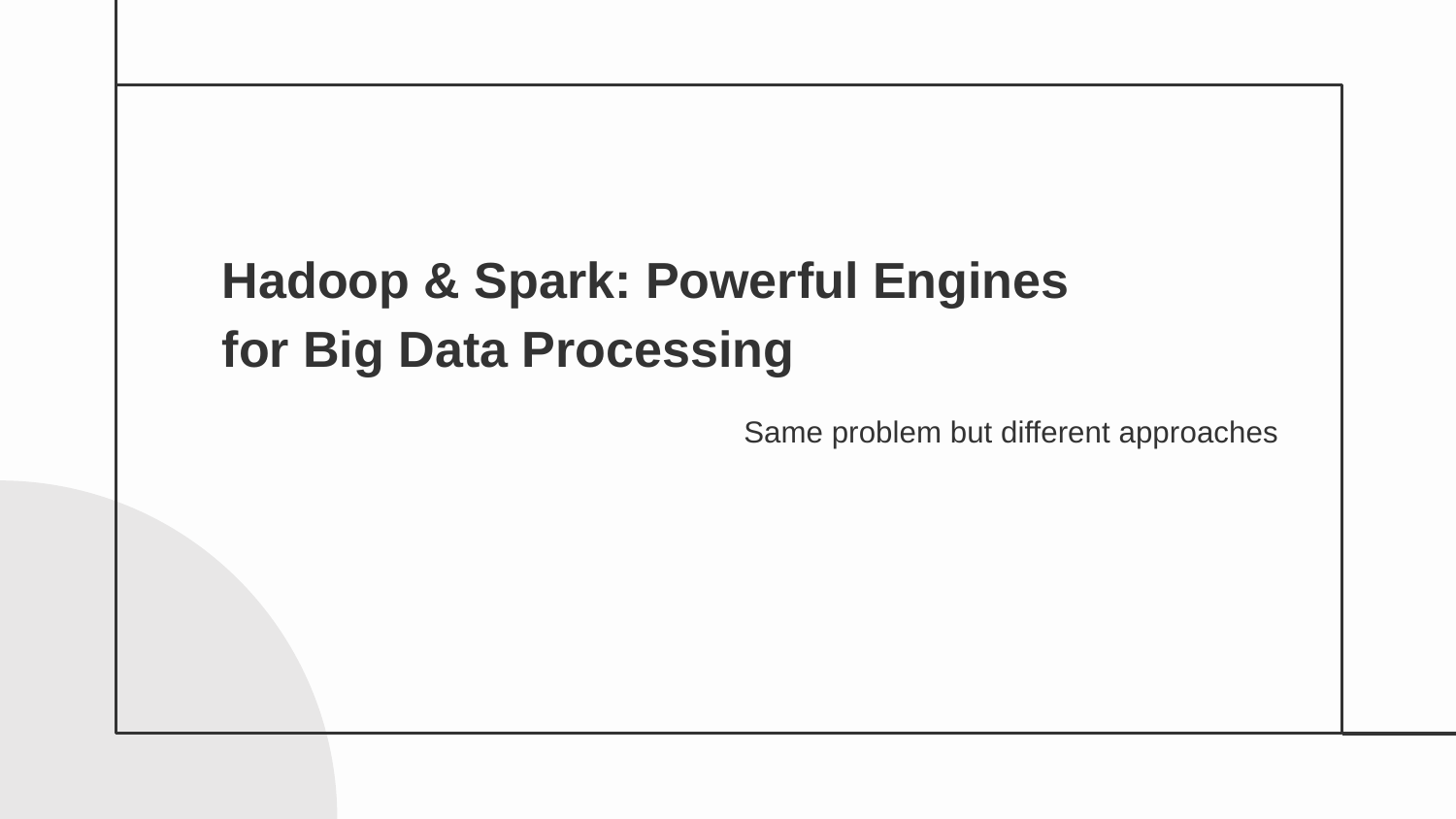

Hadoop & Spark: Powerful Engines for Big Data Processing
# Same problem but different approaches